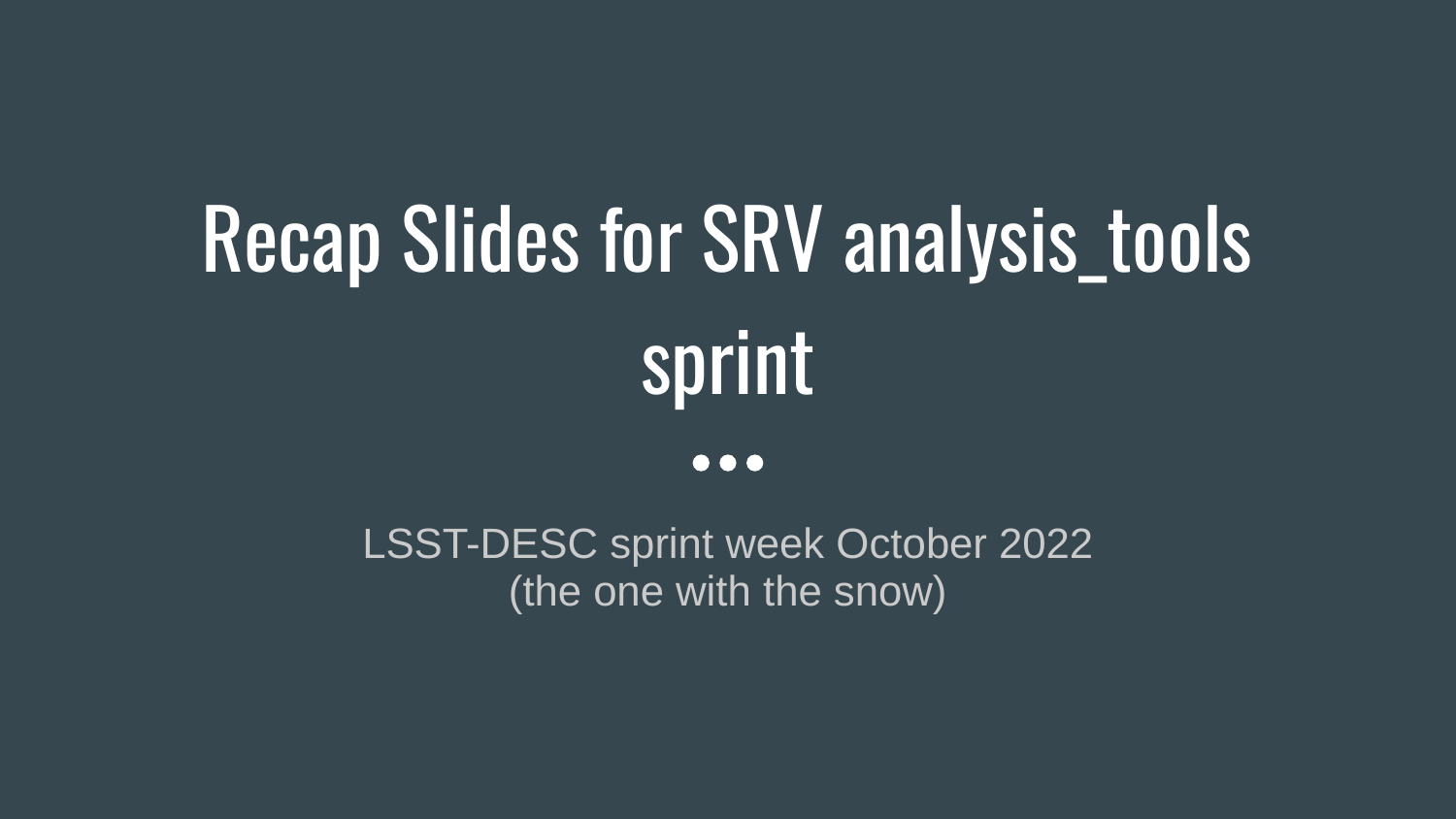

# Recap Slides for SRV analysis_tools sprint
LSST-DESC sprint week October 2022
(the one with the snow)